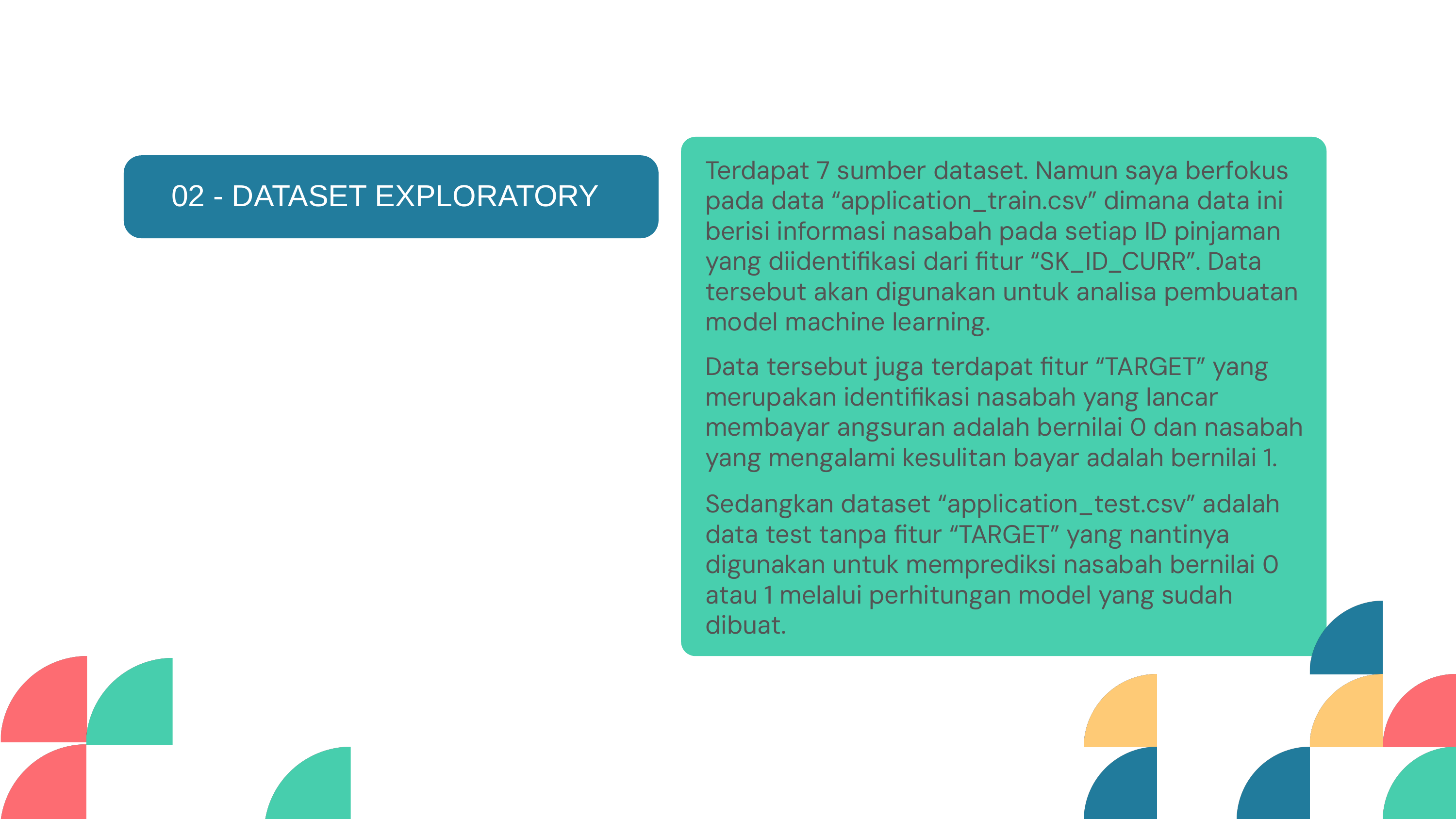

Terdapat 7 sumber dataset. Namun saya berfokus pada data “application_train.csv” dimana data ini berisi informasi nasabah pada setiap ID pinjaman yang diidentifikasi dari fitur “SK_ID_CURR”. Data tersebut akan digunakan untuk analisa pembuatan model machine learning.

02 - DATASET EXPLORATORY
Data tersebut juga terdapat fitur “TARGET” yang merupakan identifikasi nasabah yang lancar membayar angsuran adalah bernilai 0 dan nasabah yang mengalami kesulitan bayar adalah bernilai 1.
Sedangkan dataset “application_test.csv” adalah data test tanpa fitur “TARGET” yang nantinya digunakan untuk memprediksi nasabah bernilai 0 atau 1 melalui perhitungan model yang sudah dibuat.